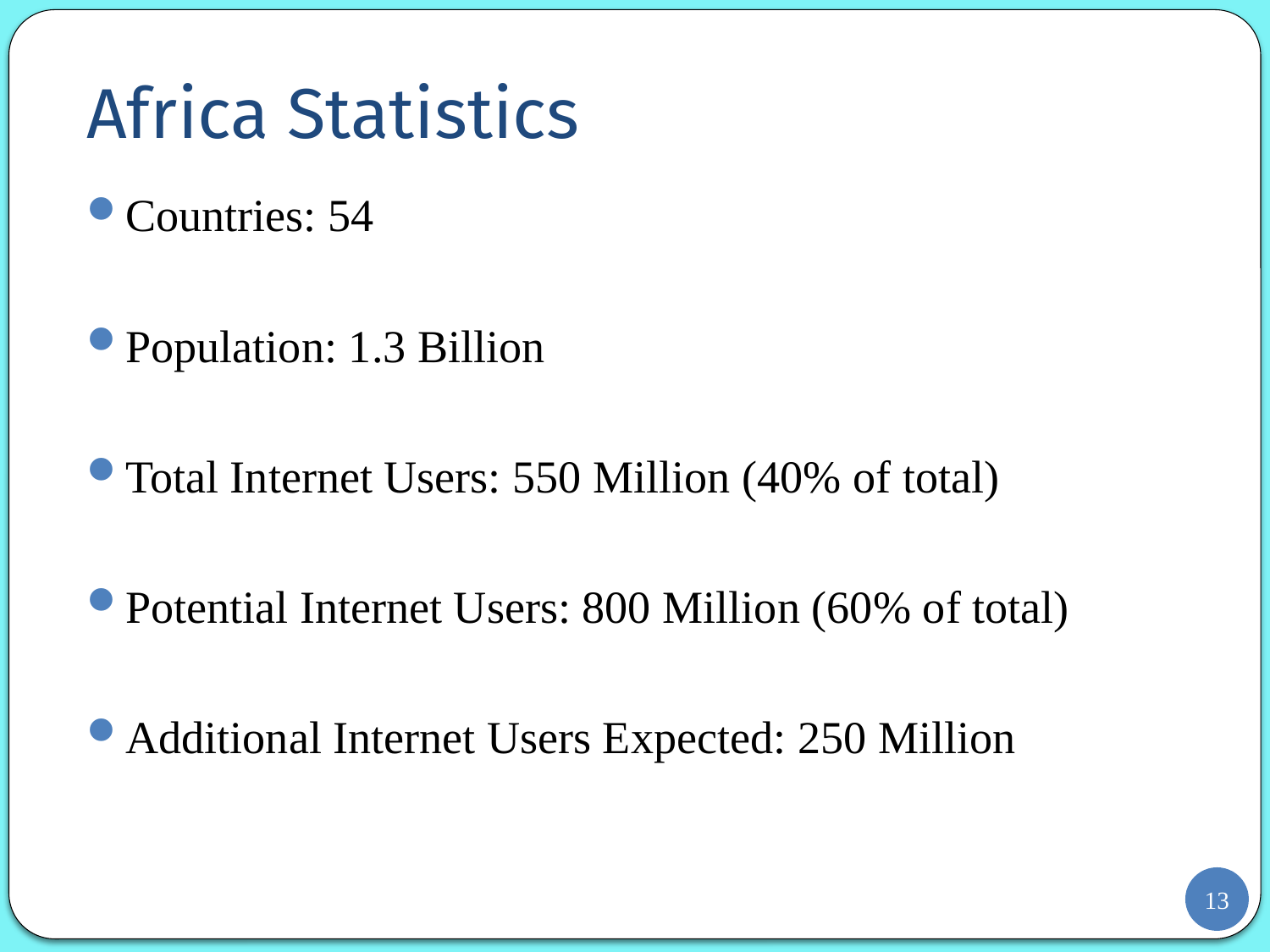

# Africa Statistics
Countries: 54

Population: 1.3 Billion

Total Internet Users: 550 Million (40% of total)

Potential Internet Users: 800 Million (60% of total)

Additional Internet Users Expected: 250 Million
13